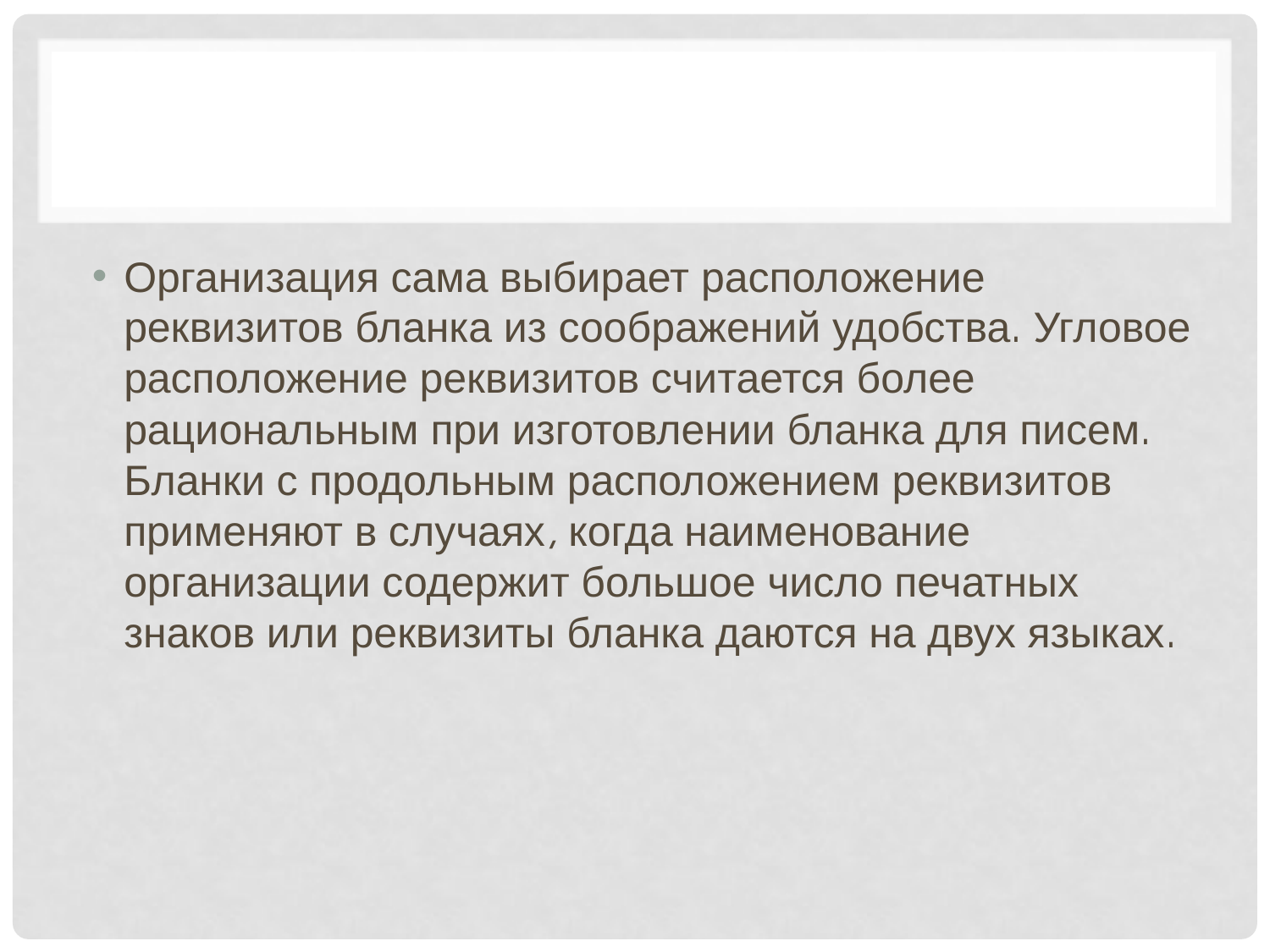

#
Организация сама выбирает расположение реквизитов бланка из соображений удобства. Угловое расположение реквизитов считается более рациональным при изготовлении бланка для писем. Бланки с продольным расположением реквизитов применяют в случаях, когда наименование организации содержит большое число печатных знаков или реквизиты бланка даются на двух языках.